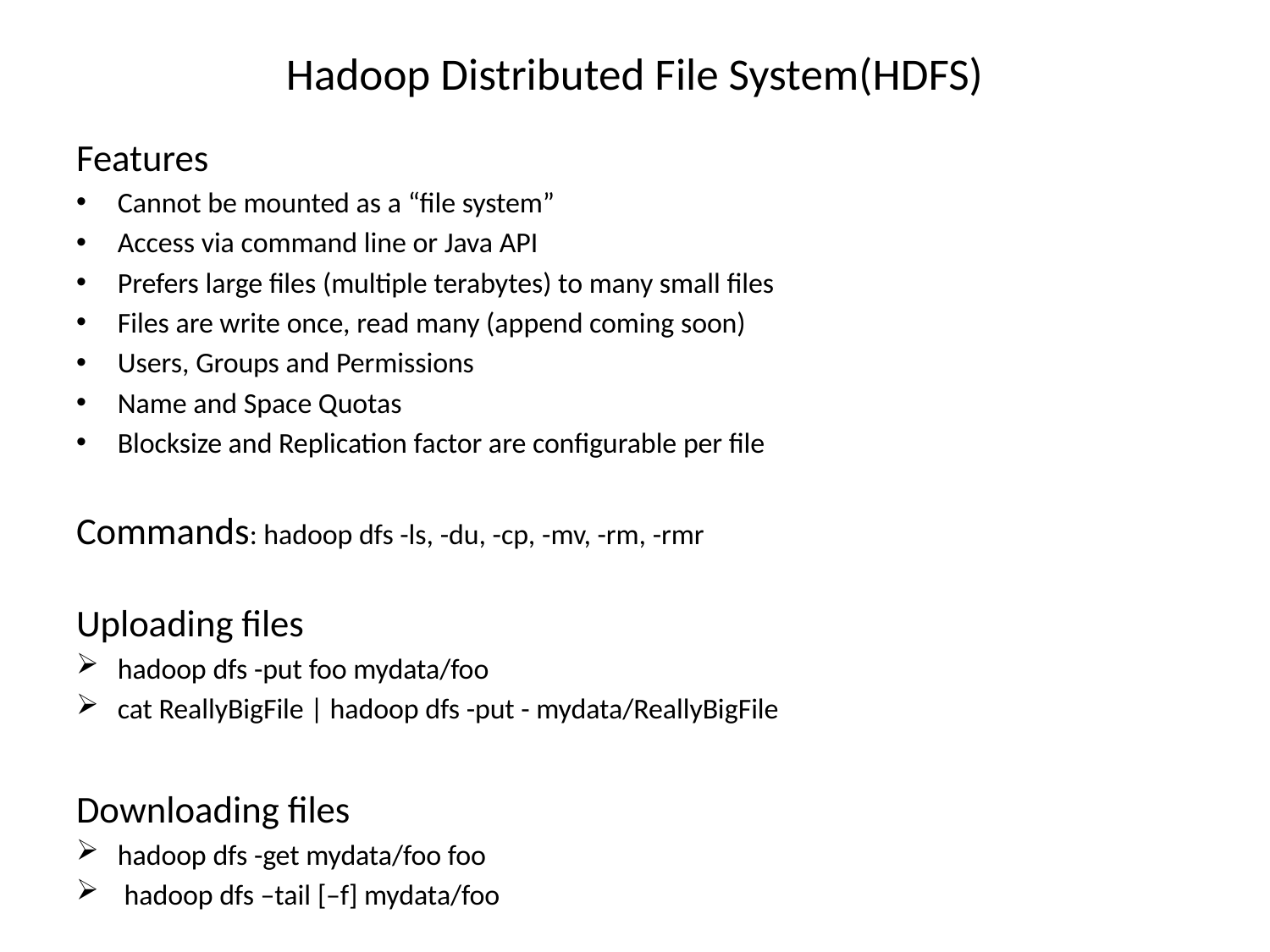

# Hadoop Distributed File System(HDFS)
Features
Cannot be mounted as a “file system”
Access via command line or Java API
Prefers large files (multiple terabytes) to many small files
Files are write once, read many (append coming soon)
Users, Groups and Permissions
Name and Space Quotas
Blocksize and Replication factor are configurable per file

Commands: hadoop dfs -ls, -du, -cp, -mv, -rm, -rmr

Uploading files
hadoop dfs -put foo mydata/foo
cat ReallyBigFile | hadoop dfs -put - mydata/ReallyBigFile

Downloading files
hadoop dfs -get mydata/foo foo
 hadoop dfs –tail [–f] mydata/foo